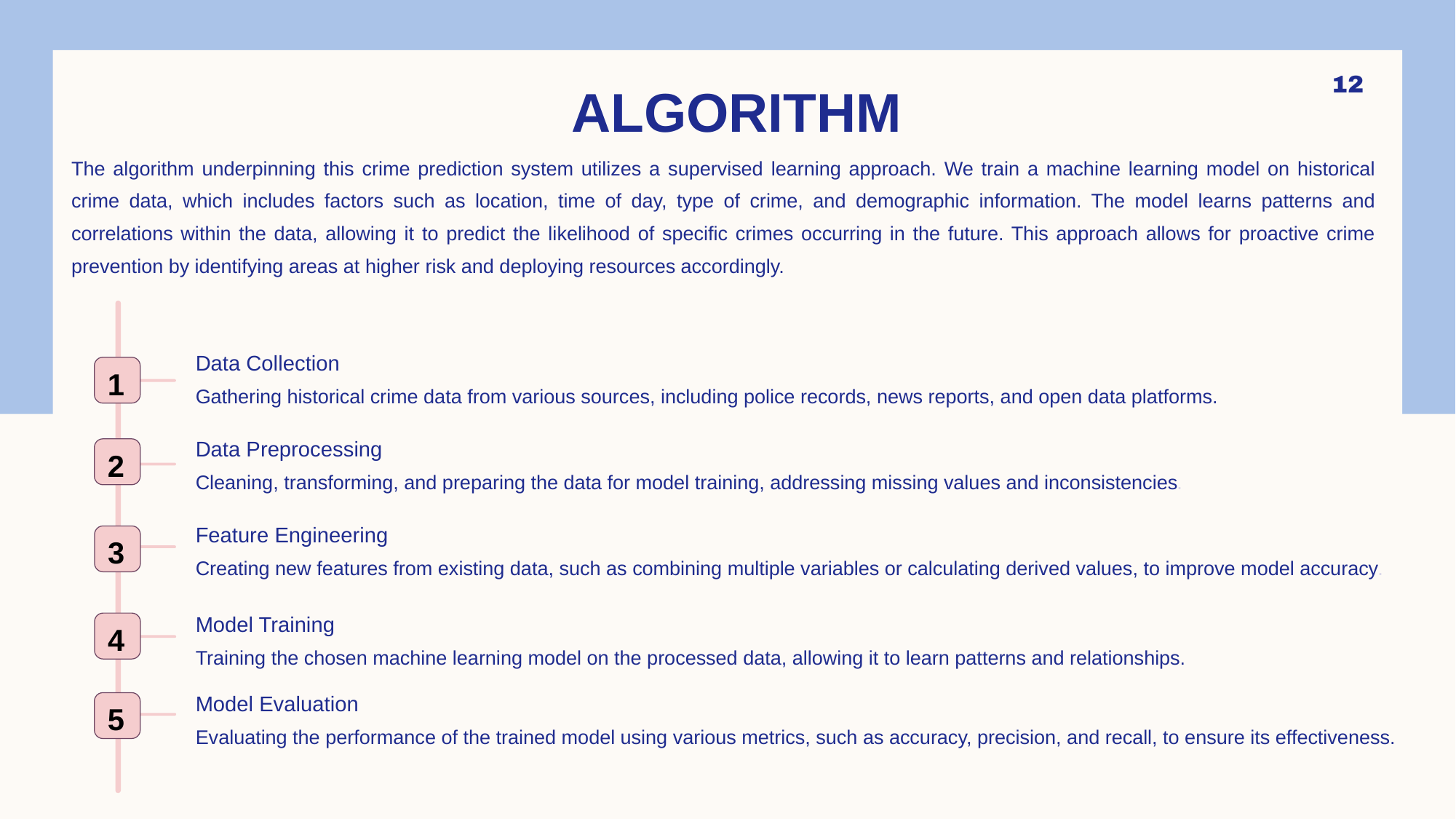

# Algorithm
12
The algorithm underpinning this crime prediction system utilizes a supervised learning approach. We train a machine learning model on historical crime data, which includes factors such as location, time of day, type of crime, and demographic information. The model learns patterns and correlations within the data, allowing it to predict the likelihood of specific crimes occurring in the future. This approach allows for proactive crime prevention by identifying areas at higher risk and deploying resources accordingly.

Data Collection
Gathering historical crime data from various sources, including police records, news reports, and open data platforms.
1

Data Preprocessing
Cleaning, transforming, and preparing the data for model training, addressing missing values and inconsistencies.
2

Feature Engineering
Creating new features from existing data, such as combining multiple variables or calculating derived values, to improve model accuracy.
3

Model Training
Training the chosen machine learning model on the processed data, allowing it to learn patterns and relationships.
4

Model Evaluation
Evaluating the performance of the trained model using various metrics, such as accuracy, precision, and recall, to ensure its effectiveness.
5